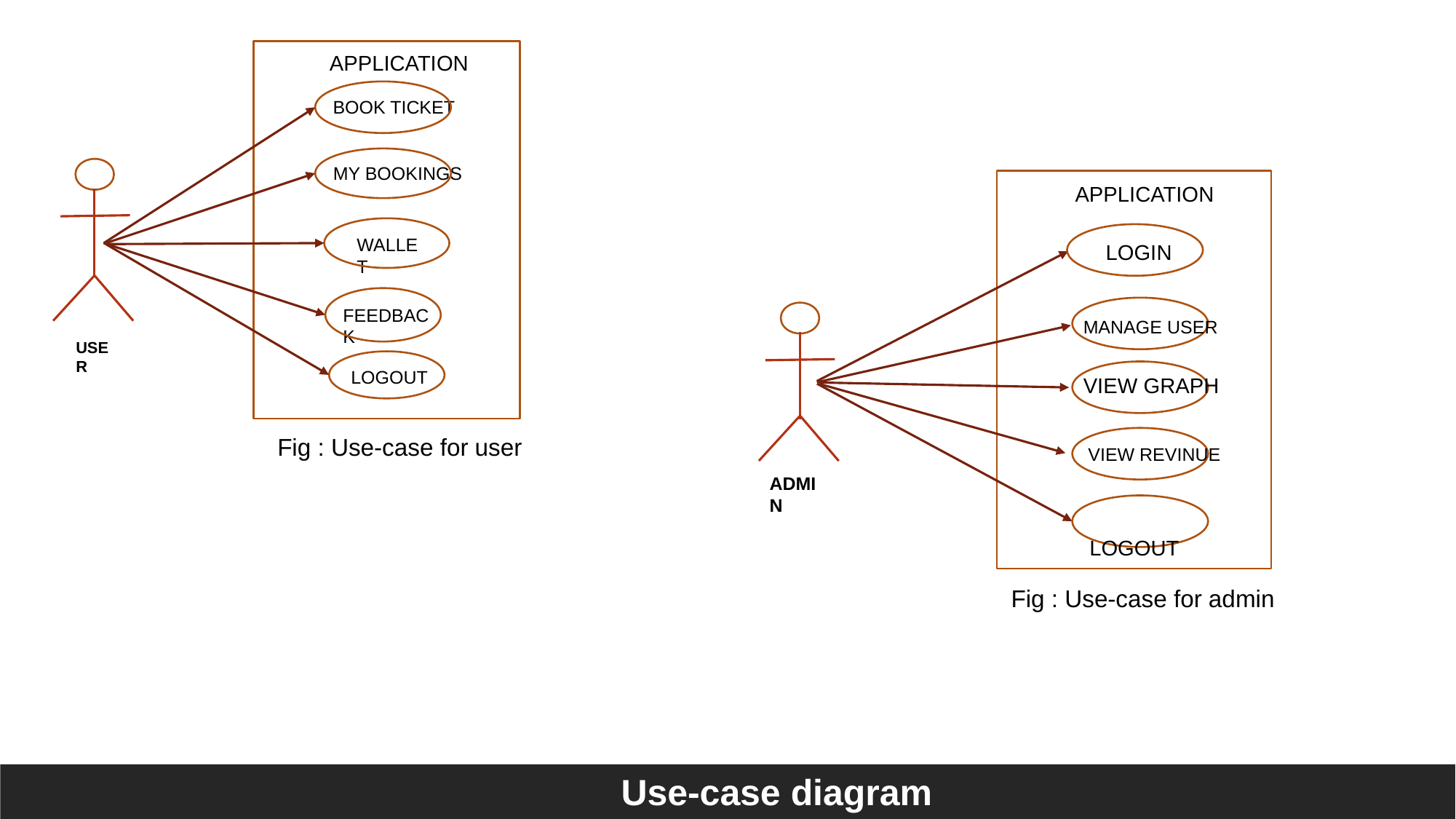

APPLICATION

BOOK TICKET

MY BOOKINGS

  APPLICATION

WALLET
  LOGIN

FEEDBACK

  MANAGE USER
USER

LOGOUT

  VIEW GRAPH
Fig : Use-case for user

  VIEW REVINUE
ADMIN

  LOGOUT
Fig : Use-case for admin
 Use-case diagram